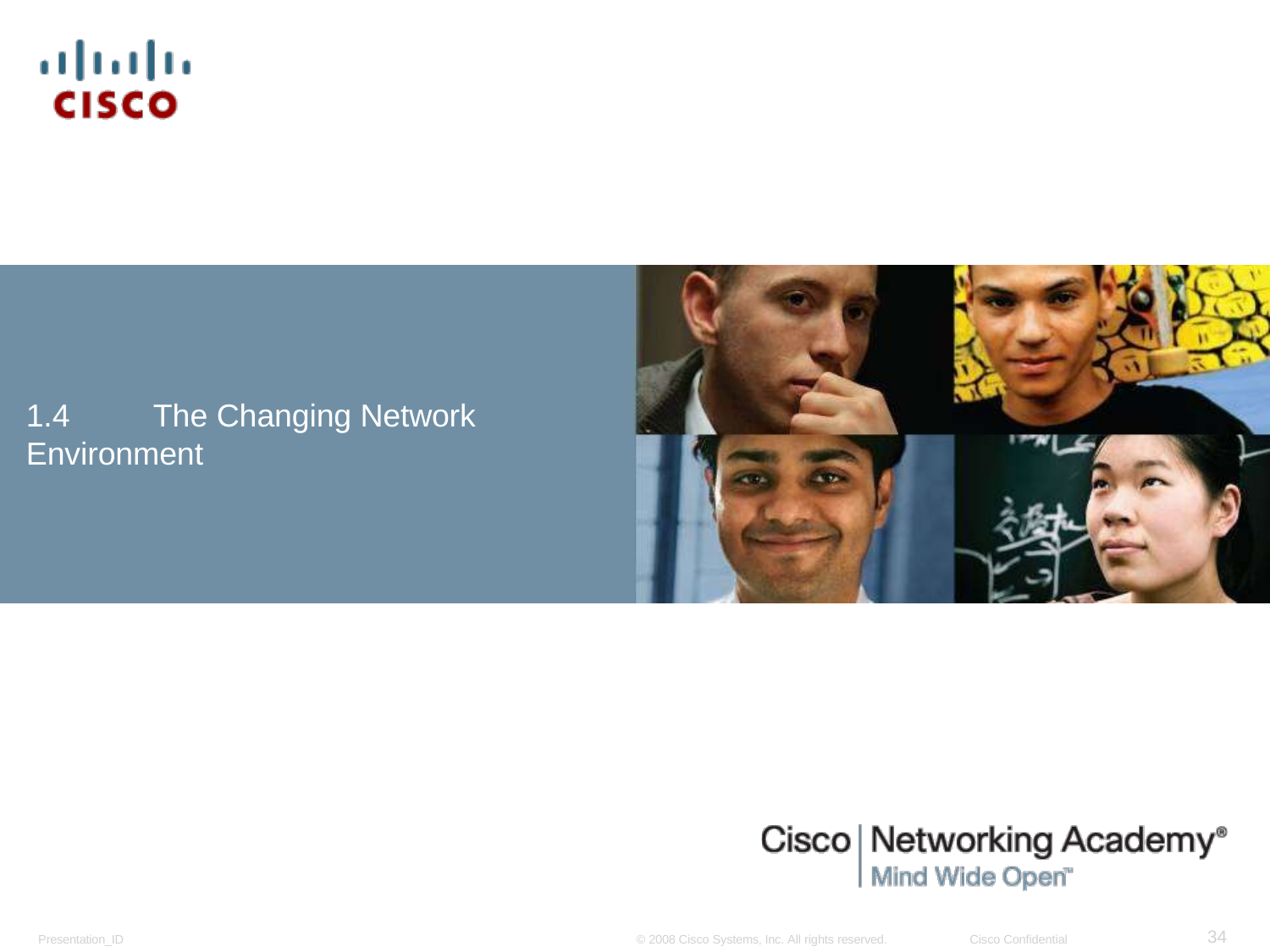

1.4	The Changing Network Environment

34
Presentation_ID
© 2008 Cisco Systems, Inc. All rights reserved.
Cisco Confidential